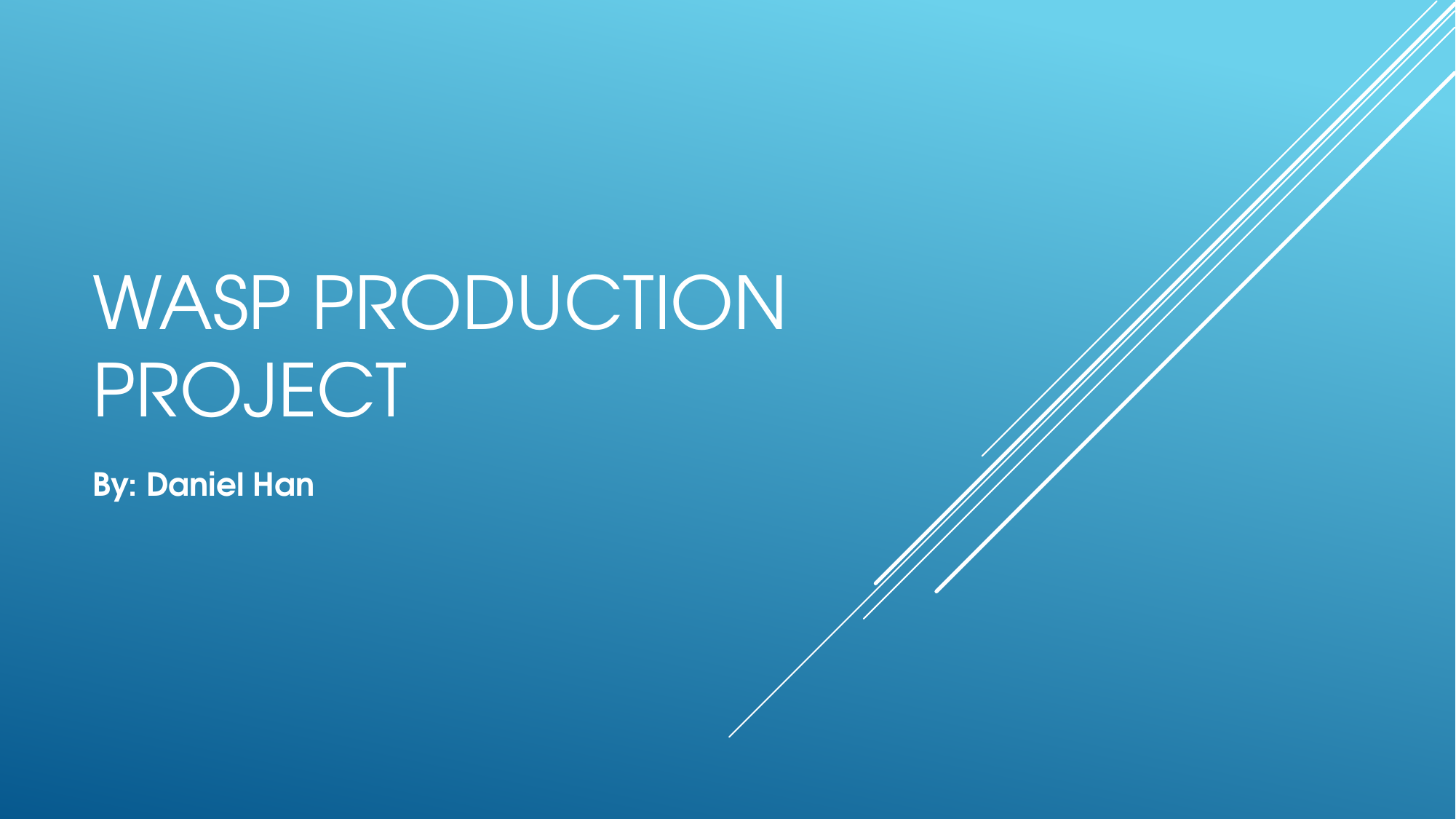

# Wasp Production Project
By: Daniel Han